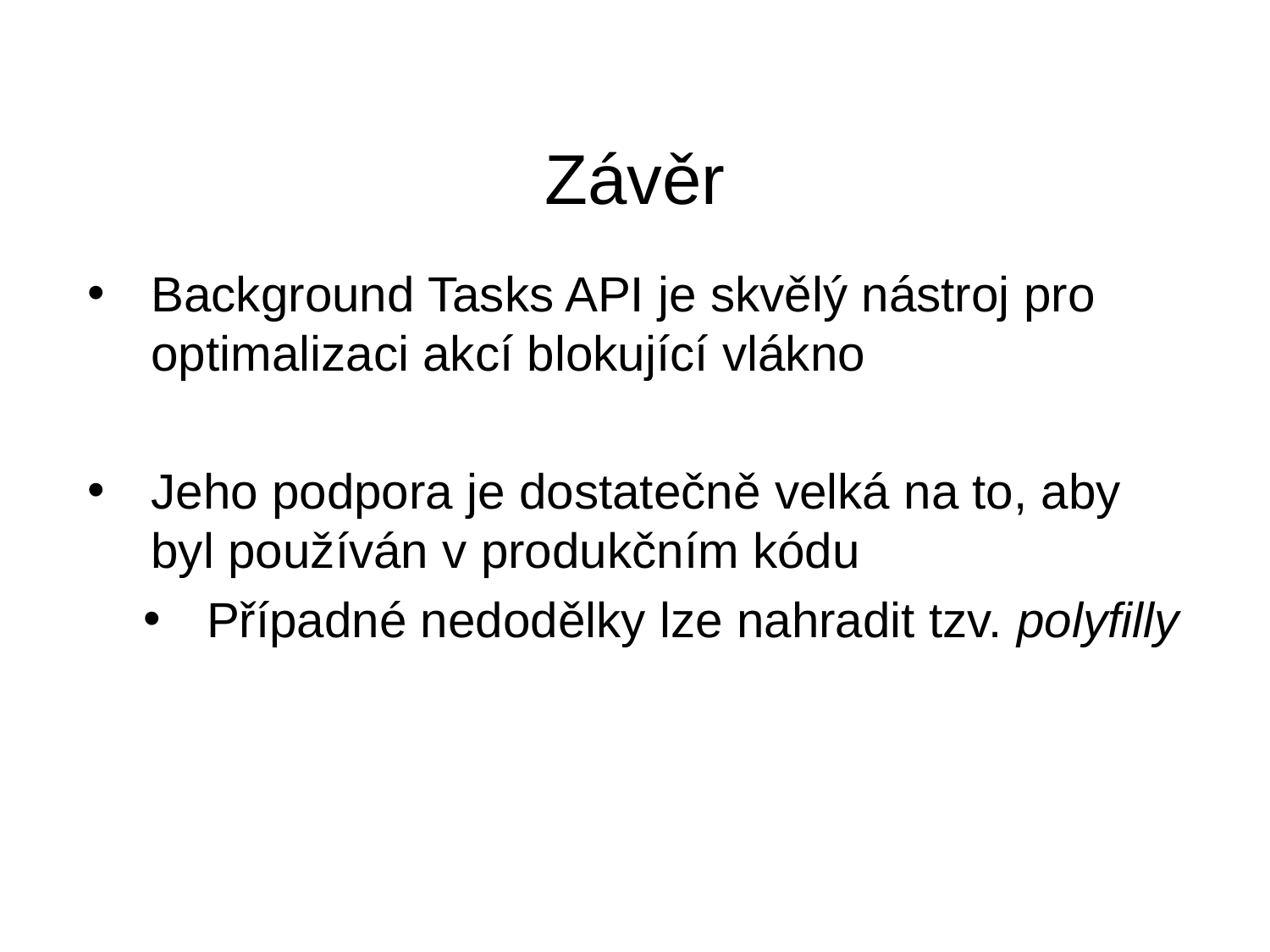

# Závěr
Background Tasks API je skvělý nástroj pro optimalizaci akcí blokující vlákno

Jeho podpora je dostatečně velká na to, aby byl používán v produkčním kódu
Případné nedodělky lze nahradit tzv. polyfilly